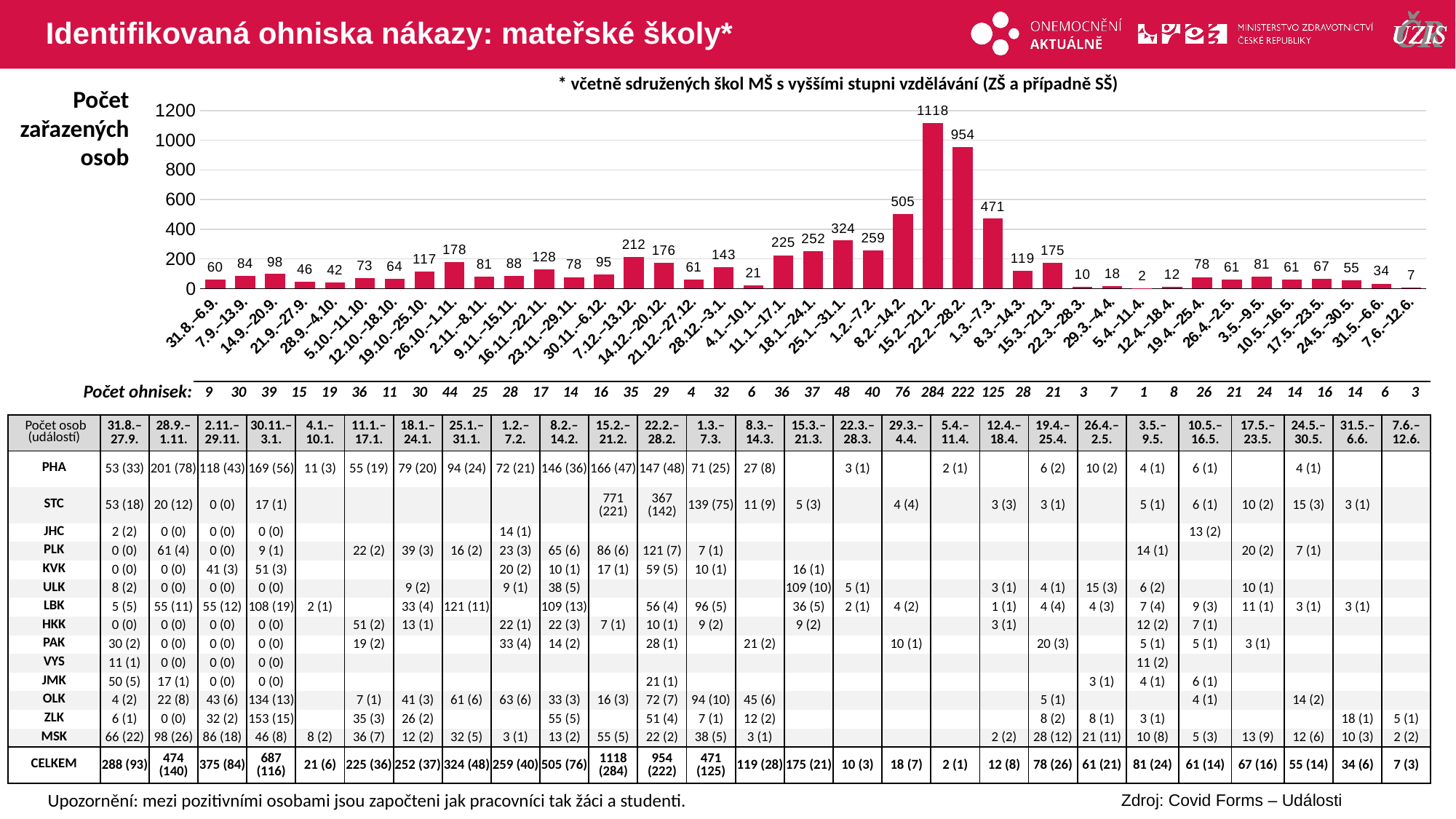

# Identifikovaná ohniska nákazy: mateřské školy*
* včetně sdružených škol MŠ s vyššími stupni vzdělávání (ZŠ a případně SŠ)

### Chart

| Category | osoby |
|---|---|
| 31.8.–6.9. | 60.0 |
| 7.9.–13.9. | 84.0 |
| 14.9.–20.9. | 98.0 |
| 21.9.–27.9. | 46.0 |
| 28.9.–4.10. | 42.0 |
| 5.10.–11.10. | 73.0 |
| 12.10.–18.10. | 64.0 |
| 19.10.–25.10. | 117.0 |
| 26.10.–1.11. | 178.0 |
| 2.11.–8.11. | 81.0 |
| 9.11.–15.11. | 88.0 |
| 16.11.–22.11. | 128.0 |
| 23.11.–29.11. | 78.0 |
| 30.11.–6.12. | 95.0 |
| 7.12.–13.12. | 212.0 |
| 14.12.–20.12. | 176.0 |
| 21.12.–27.12. | 61.0 |
| 28.12.–3.1. | 143.0 |
| 4.1.–10.1. | 21.0 |
| 11.1.–17.1. | 225.0 |
| 18.1.–24.1. | 252.0 |
| 25.1.–31.1. | 324.0 |
| 1.2.–7.2. | 259.0 |
| 8.2.–14.2. | 505.0 |
| 15.2.–21.2. | 1118.0 |
| 22.2.–28.2. | 954.0 |
| 1.3.–7.3. | 471.0 |
| 8.3.–14.3. | 119.0 |
| 15.3.–21.3. | 175.0 |
| 22.3.–28.3. | 10.0 |
| 29.3.–4.4. | 18.0 |
| 5.4.–11.4. | 2.0 |
| 12.4.–18.4. | 12.0 |
| 19.4.–25.4. | 78.0 |
| 26.4.–2.5. | 61.0 |
| 3.5.–9.5. | 81.0 |
| 10.5.–16.5. | 61.0 |
| 17.5.–23.5. | 67.0 |
| 24.5.–30.5. | 55.0 |
| 31.5.–6.6. | 34.0 |
| 7.6.–12.6. | 7.0 |
Počet zařazených osob
| Počet ohnisek: | 9 | 30 | 39 | 15 | 19 | 36 | 11 | 30 | 44 | 25 | 28 | 17 | 14 | 16 | 35 | 29 | 4 | 32 | 6 | 36 | 37 | 48 | 40 | 76 | 284 | 222 | 125 | 28 | 21 | 3 | 7 | 1 | 8 | 26 | 21 | 24 | 14 | 16 | 14 | 6 | 3 |
| --- | --- | --- | --- | --- | --- | --- | --- | --- | --- | --- | --- | --- | --- | --- | --- | --- | --- | --- | --- | --- | --- | --- | --- | --- | --- | --- | --- | --- | --- | --- | --- | --- | --- | --- | --- | --- | --- | --- | --- | --- | --- |
| Počet osob (událostí) | 31.8.–27.9. | 28.9.– 1.11. | 2.11.– 29.11. | 30.11.– 3.1. | 4.1.– 10.1. | 11.1.– 17.1. | 18.1.– 24.1. | 25.1.– 31.1. | 1.2.– 7.2. | 8.2.– 14.2. | 15.2.– 21.2. | 22.2.– 28.2. | 1.3.– 7.3. | 8.3.– 14.3. | 15.3.– 21.3. | 22.3.– 28.3. | 29.3.– 4.4. | 5.4.– 11.4. | 12.4.– 18.4. | 19.4.– 25.4. | 26.4.– 2.5. | 3.5.– 9.5. | 10.5.– 16.5. | 17.5.– 23.5. | 24.5.– 30.5. | 31.5.– 6.6. | 7.6.– 12.6. |
| --- | --- | --- | --- | --- | --- | --- | --- | --- | --- | --- | --- | --- | --- | --- | --- | --- | --- | --- | --- | --- | --- | --- | --- | --- | --- | --- | --- |
| PHA | 53 (33) | 201 (78) | 118 (43) | 169 (56) | 11 (3) | 55 (19) | 79 (20) | 94 (24) | 72 (21) | 146 (36) | 166 (47) | 147 (48) | 71 (25) | 27 (8) |  | 3 (1) |  | 2 (1) |  | 6 (2) | 10 (2) | 4 (1) | 6 (1) |  | 4 (1) |  |  |
| STC | 53 (18) | 20 (12) | 0 (0) | 17 (1) |  |  |  |  |  |  | 771 (221) | 367 (142) | 139 (75) | 11 (9) | 5 (3) |  | 4 (4) |  | 3 (3) | 3 (1) |  | 5 (1) | 6 (1) | 10 (2) | 15 (3) | 3 (1) |  |
| JHC | 2 (2) | 0 (0) | 0 (0) | 0 (0) |  |  |  |  | 14 (1) |  |  |  |  |  |  |  |  |  |  |  |  |  | 13 (2) |  |  |  |  |
| PLK | 0 (0) | 61 (4) | 0 (0) | 9 (1) |  | 22 (2) | 39 (3) | 16 (2) | 23 (3) | 65 (6) | 86 (6) | 121 (7) | 7 (1) |  |  |  |  |  |  |  |  | 14 (1) |  | 20 (2) | 7 (1) |  |  |
| KVK | 0 (0) | 0 (0) | 41 (3) | 51 (3) |  |  |  |  | 20 (2) | 10 (1) | 17 (1) | 59 (5) | 10 (1) |  | 16 (1) |  |  |  |  |  |  |  |  |  |  |  |  |
| ULK | 8 (2) | 0 (0) | 0 (0) | 0 (0) |  |  | 9 (2) |  | 9 (1) | 38 (5) |  |  |  |  | 109 (10) | 5 (1) |  |  | 3 (1) | 4 (1) | 15 (3) | 6 (2) |  | 10 (1) |  |  |  |
| LBK | 5 (5) | 55 (11) | 55 (12) | 108 (19) | 2 (1) |  | 33 (4) | 121 (11) |  | 109 (13) |  | 56 (4) | 96 (5) |  | 36 (5) | 2 (1) | 4 (2) |  | 1 (1) | 4 (4) | 4 (3) | 7 (4) | 9 (3) | 11 (1) | 3 (1) | 3 (1) |  |
| HKK | 0 (0) | 0 (0) | 0 (0) | 0 (0) |  | 51 (2) | 13 (1) |  | 22 (1) | 22 (3) | 7 (1) | 10 (1) | 9 (2) |  | 9 (2) |  |  |  | 3 (1) |  |  | 12 (2) | 7 (1) |  |  |  |  |
| PAK | 30 (2) | 0 (0) | 0 (0) | 0 (0) |  | 19 (2) |  |  | 33 (4) | 14 (2) |  | 28 (1) |  | 21 (2) |  |  | 10 (1) |  |  | 20 (3) |  | 5 (1) | 5 (1) | 3 (1) |  |  |  |
| VYS | 11 (1) | 0 (0) | 0 (0) | 0 (0) |  |  |  |  |  |  |  |  |  |  |  |  |  |  |  |  |  | 11 (2) |  |  |  |  |  |
| JMK | 50 (5) | 17 (1) | 0 (0) | 0 (0) |  |  |  |  |  |  |  | 21 (1) |  |  |  |  |  |  |  |  | 3 (1) | 4 (1) | 6 (1) |  |  |  |  |
| OLK | 4 (2) | 22 (8) | 43 (6) | 134 (13) |  | 7 (1) | 41 (3) | 61 (6) | 63 (6) | 33 (3) | 16 (3) | 72 (7) | 94 (10) | 45 (6) |  |  |  |  |  | 5 (1) |  |  | 4 (1) |  | 14 (2) |  |  |
| ZLK | 6 (1) | 0 (0) | 32 (2) | 153 (15) |  | 35 (3) | 26 (2) |  |  | 55 (5) |  | 51 (4) | 7 (1) | 12 (2) |  |  |  |  |  | 8 (2) | 8 (1) | 3 (1) |  |  |  | 18 (1) | 5 (1) |
| MSK | 66 (22) | 98 (26) | 86 (18) | 46 (8) | 8 (2) | 36 (7) | 12 (2) | 32 (5) | 3 (1) | 13 (2) | 55 (5) | 22 (2) | 38 (5) | 3 (1) |  |  |  |  | 2 (2) | 28 (12) | 21 (11) | 10 (8) | 5 (3) | 13 (9) | 12 (6) | 10 (3) | 2 (2) |
| CELKEM | 288 (93) | 474 (140) | 375 (84) | 687 (116) | 21 (6) | 225 (36) | 252 (37) | 324 (48) | 259 (40) | 505 (76) | 1118 (284) | 954 (222) | 471 (125) | 119 (28) | 175 (21) | 10 (3) | 18 (7) | 2 (1) | 12 (8) | 78 (26) | 61 (21) | 81 (24) | 61 (14) | 67 (16) | 55 (14) | 34 (6) | 7 (3) |
Upozornění: mezi pozitivními osobami jsou započteni jak pracovníci tak žáci a studenti.
Zdroj: Covid Forms – Události